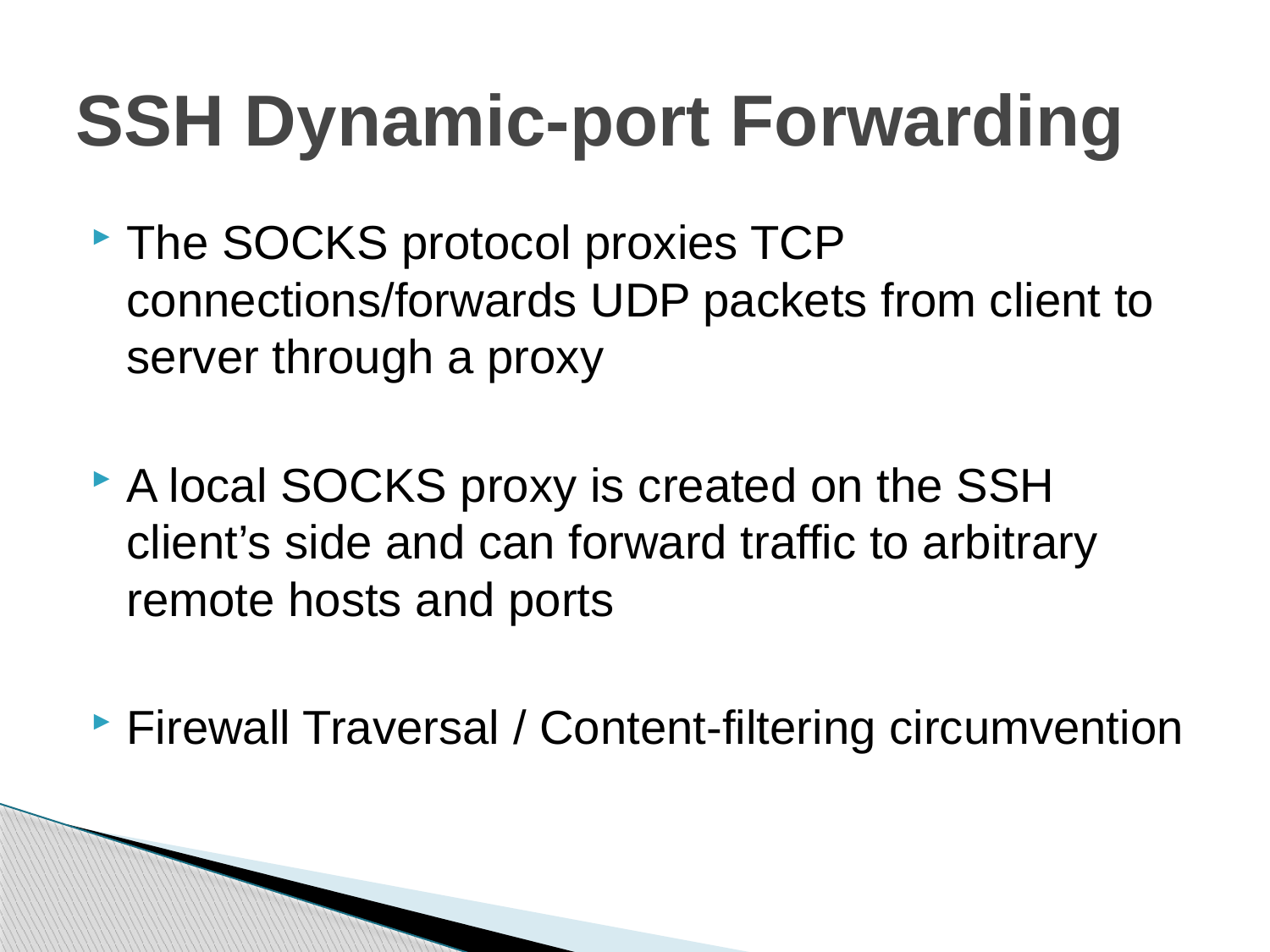

# SSH Dynamic-port Forwarding
The SOCKS protocol proxies TCP connections/forwards UDP packets from client to server through a proxy

A local SOCKS proxy is created on the SSH client’s side and can forward traffic to arbitrary remote hosts and ports

Firewall Traversal / Content-filtering circumvention